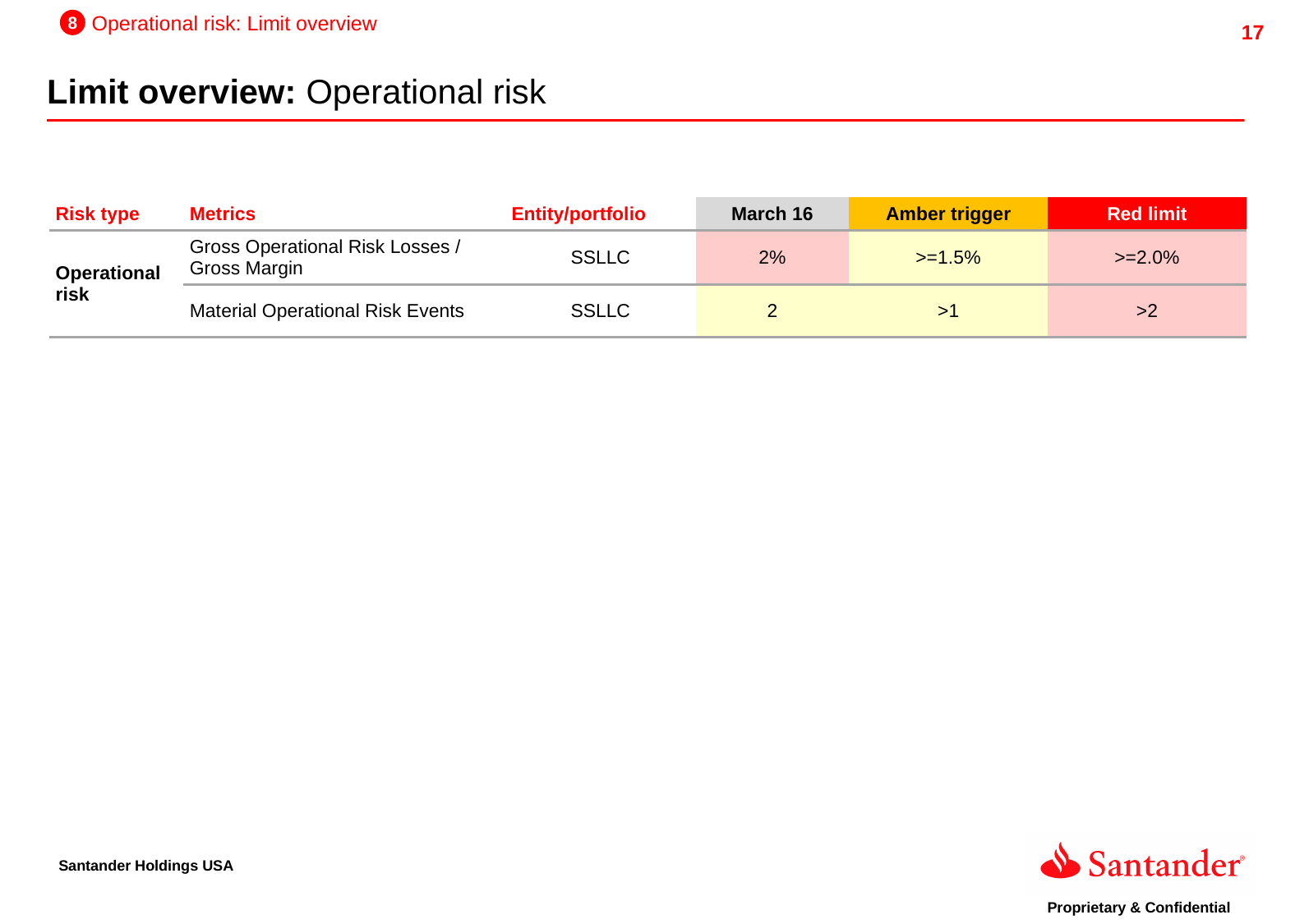

8
Operational risk: Limit overview
Limit overview: Operational risk
| Risk type | Metrics | Entity/portfolio | March 16 | Amber trigger | Red limit |
| --- | --- | --- | --- | --- | --- |
| Operational risk | Gross Operational Risk Losses / Gross Margin | SSLLC | 2% | >=1.5% | >=2.0% |
|  | Material Operational Risk Events | SSLLC | 2 | >1 | >2 |